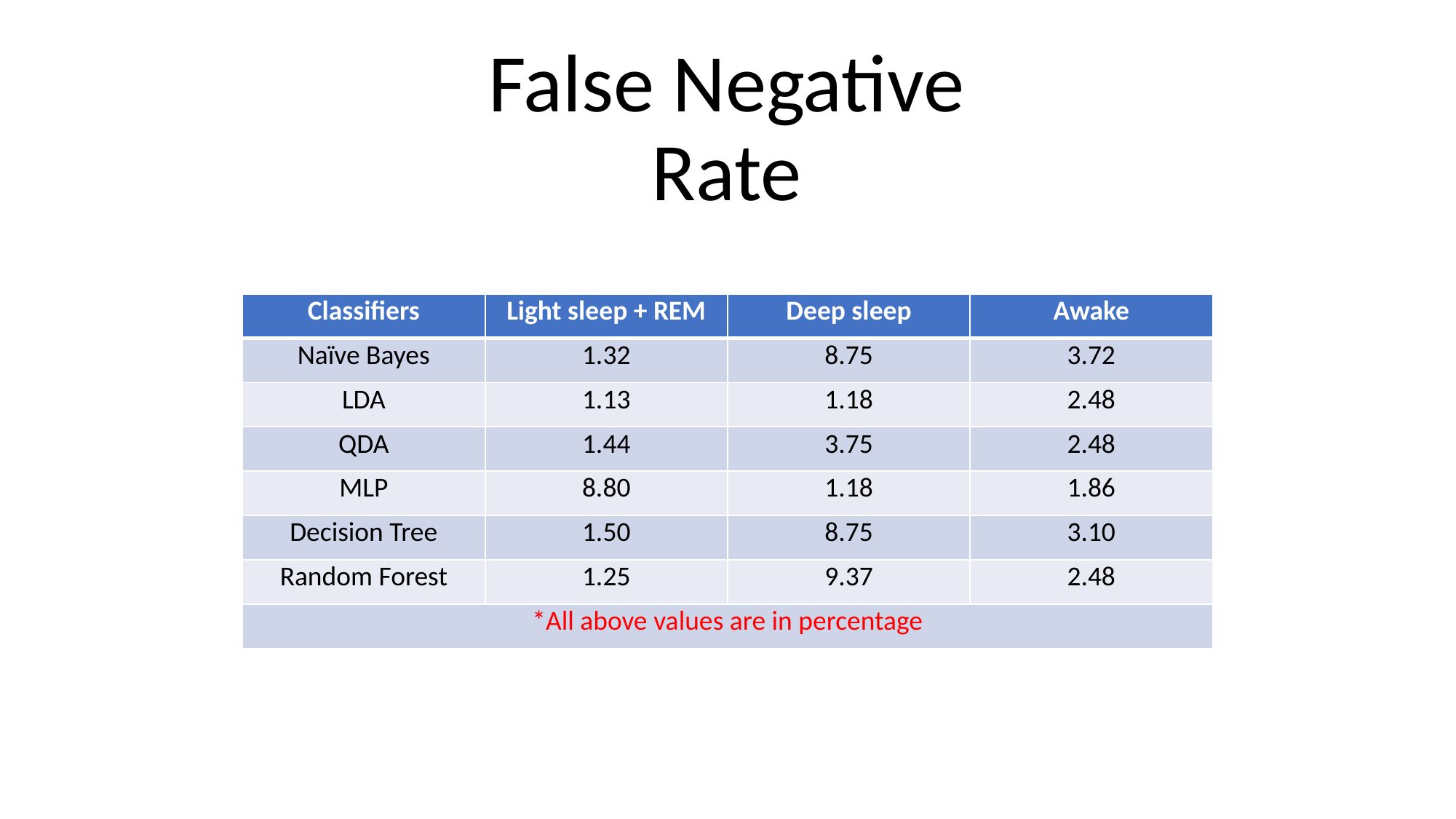

# False Negative Rate
| Classifiers | Light sleep + REM | Deep sleep | Awake |
| --- | --- | --- | --- |
| Naïve Bayes | 1.32 | 8.75 | 3.72 |
| LDA | 1.13 | 1.18 | 2.48 |
| QDA | 1.44 | 3.75 | 2.48 |
| MLP | 8.80 | 1.18 | 1.86 |
| Decision Tree | 1.50 | 8.75 | 3.10 |
| Random Forest | 1.25 | 9.37 | 2.48 |
| \*All above values are in percentage |  |  |  |